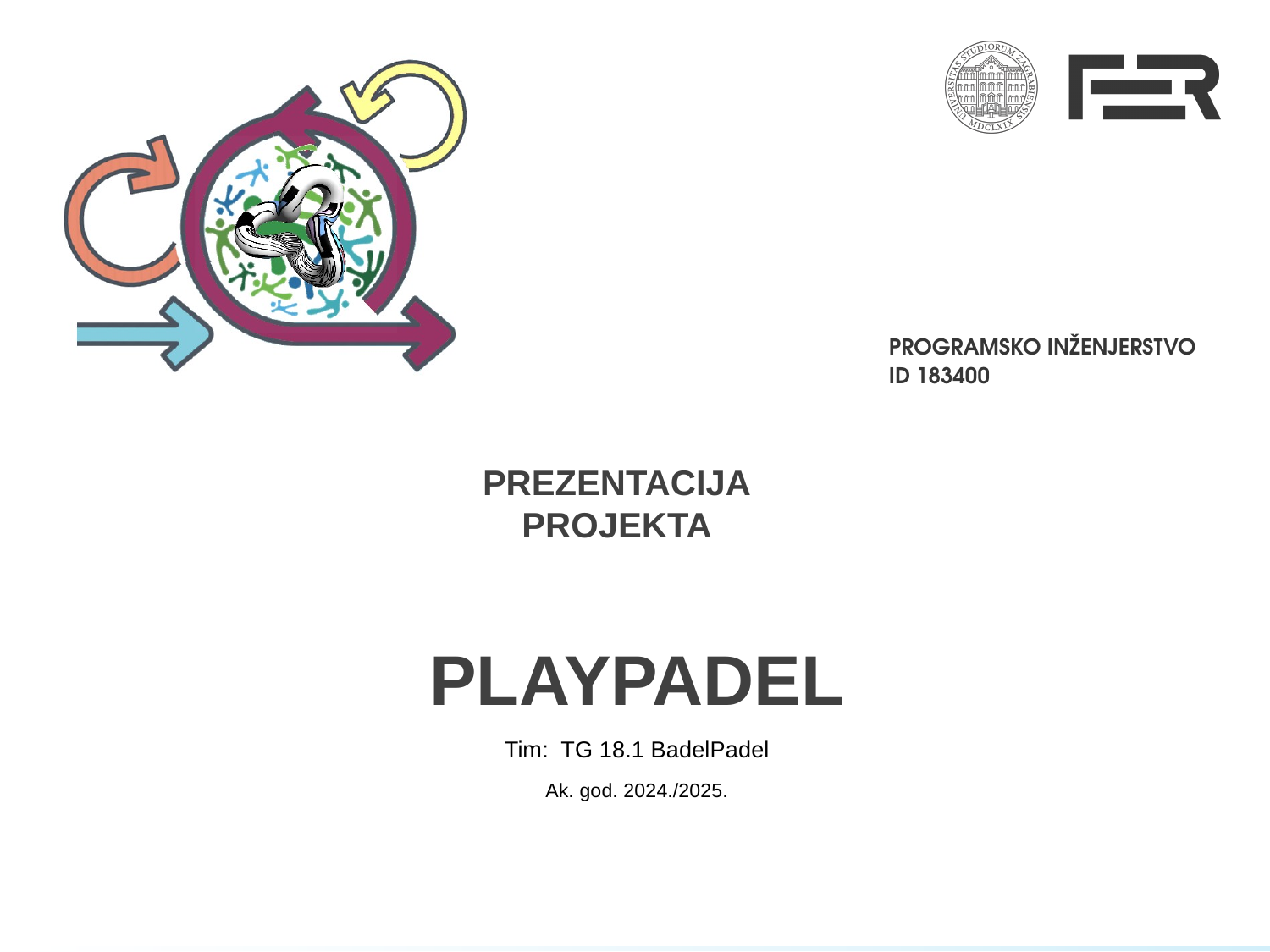

# Playpadel
Tim:  TG 18.1 BadelPadel
Ak. god. 2024./2025.